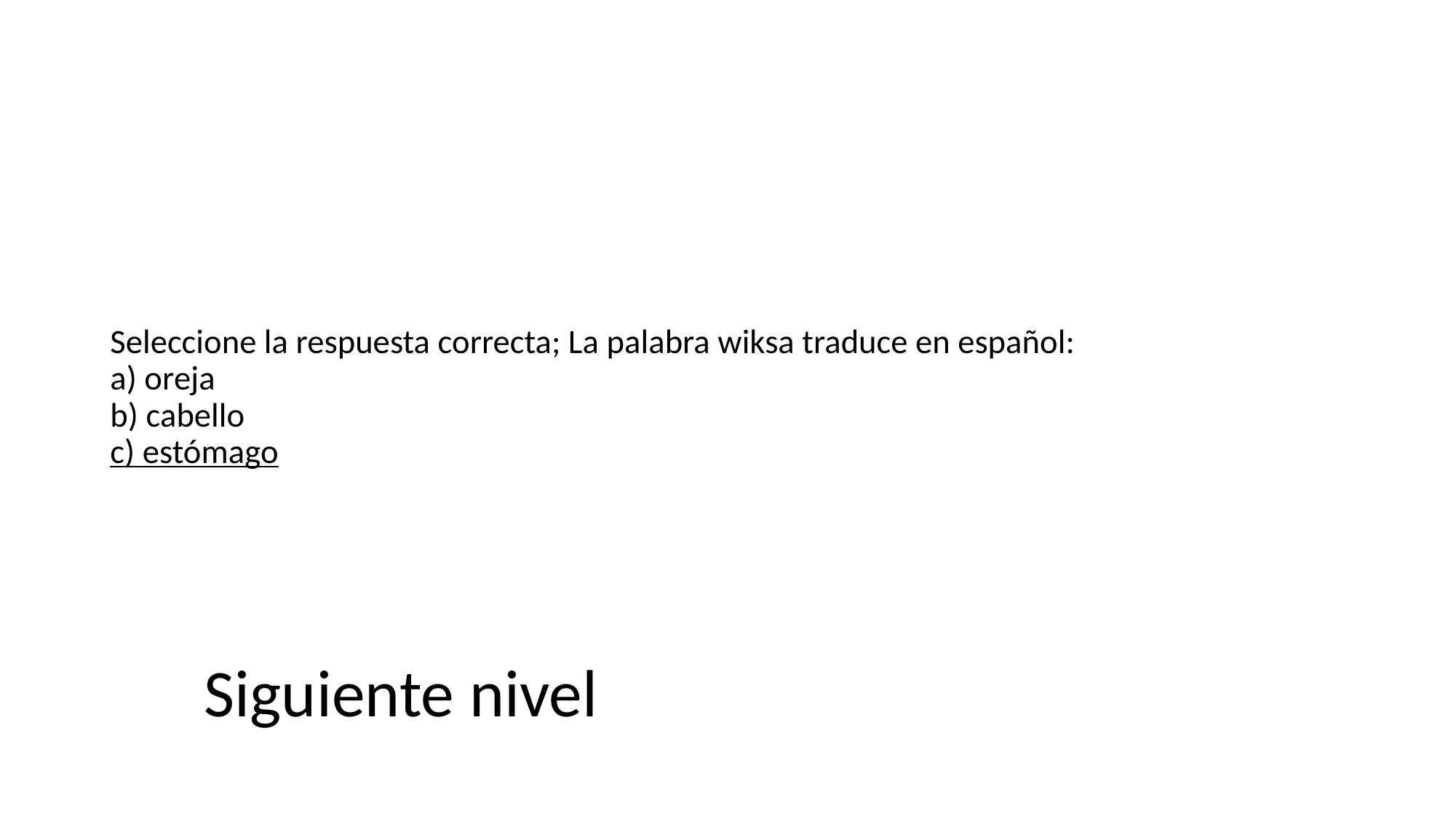

# Seleccione la respuesta correcta; La palabra wiksa traduce en español: a) oreja b) cabello c) estómago
Siguiente nivel